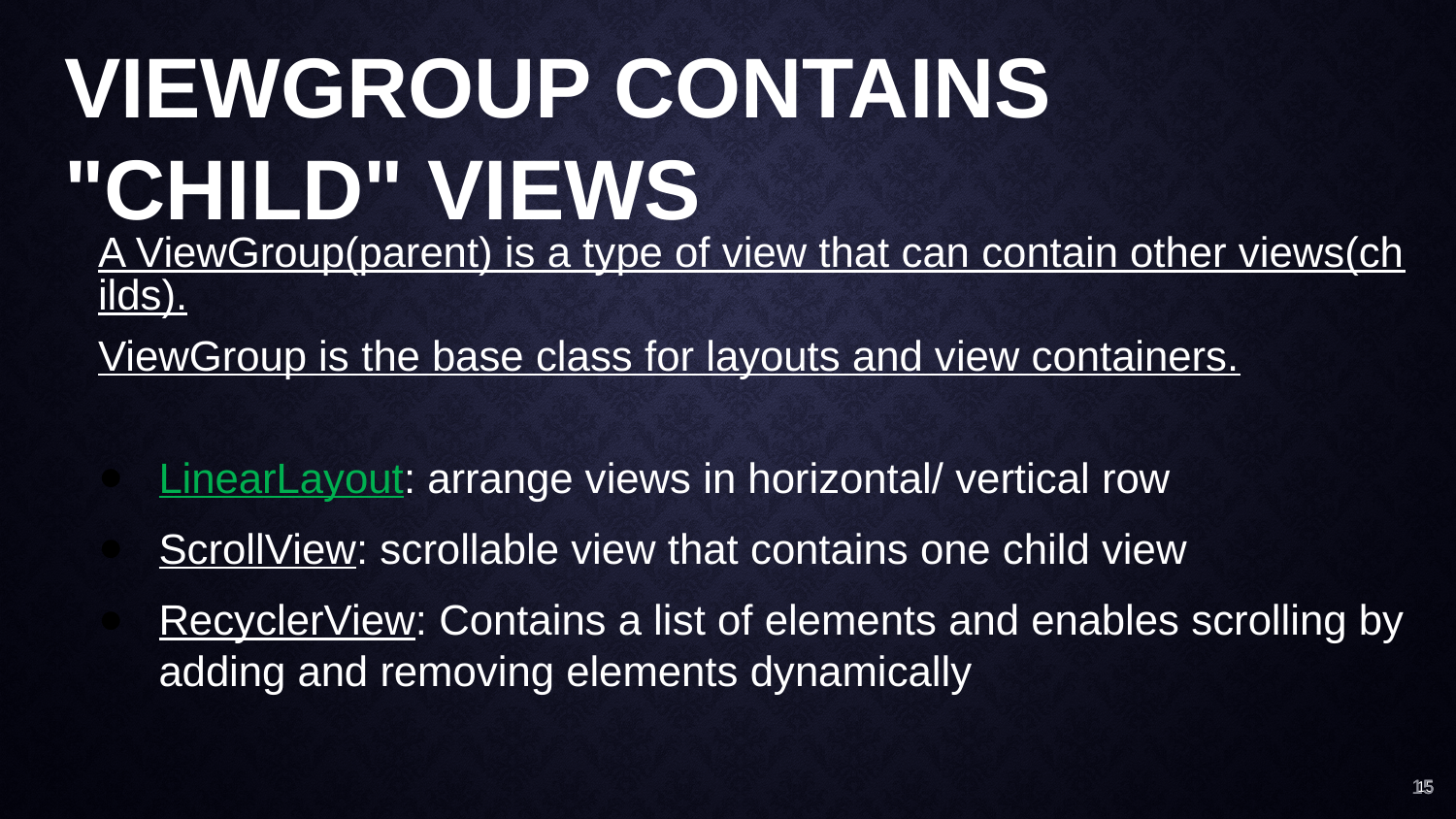

# ViewGroup contains "child" views
A ViewGroup(parent) is a type of view that can contain other views(childs).
ViewGroup is the base class for layouts and view containers.

LinearLayout: arrange views in horizontal/ vertical row
ScrollView: scrollable view that contains one child view
RecyclerView: Contains a list of elements and enables scrolling by adding and removing elements dynamically
15
15
15